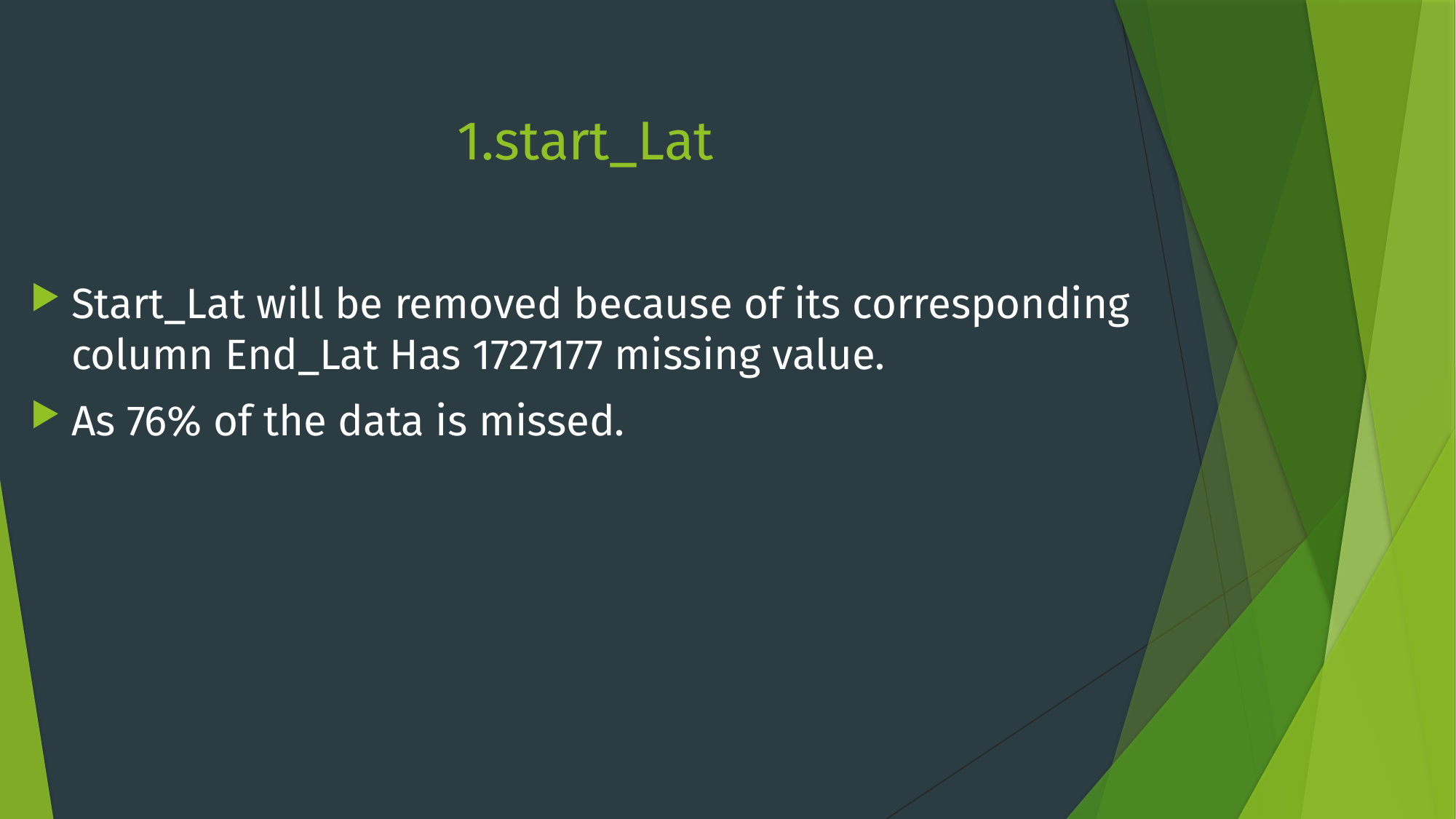

# 1.start_Lat
Start_Lat will be removed because of its corresponding column End_Lat Has 1727177 missing value.
As 76% of the data is missed.